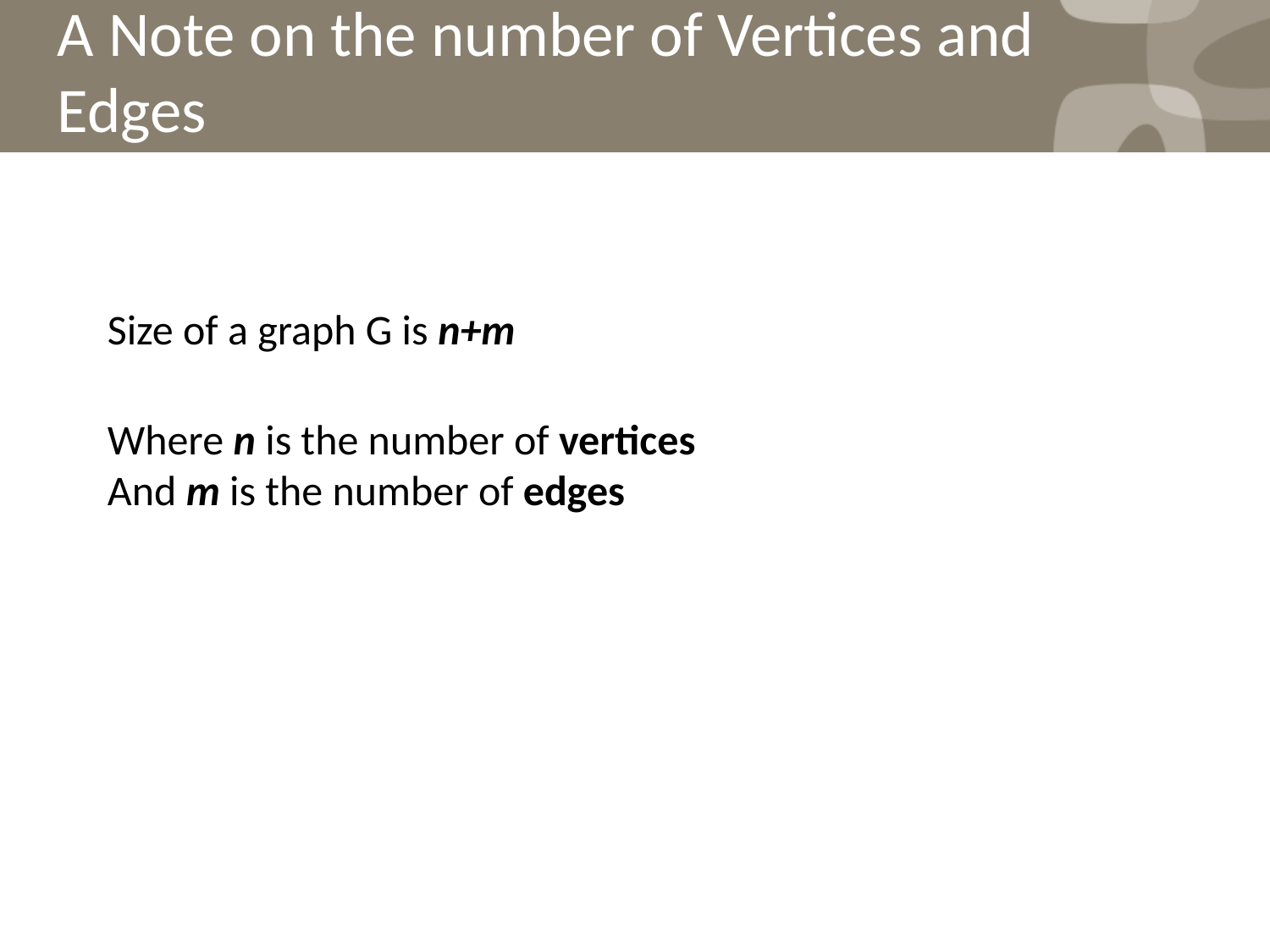

A Note on the number of Vertices and Edges
Size of a graph G is n+m

Where n is the number of vertices
And m is the number of edges